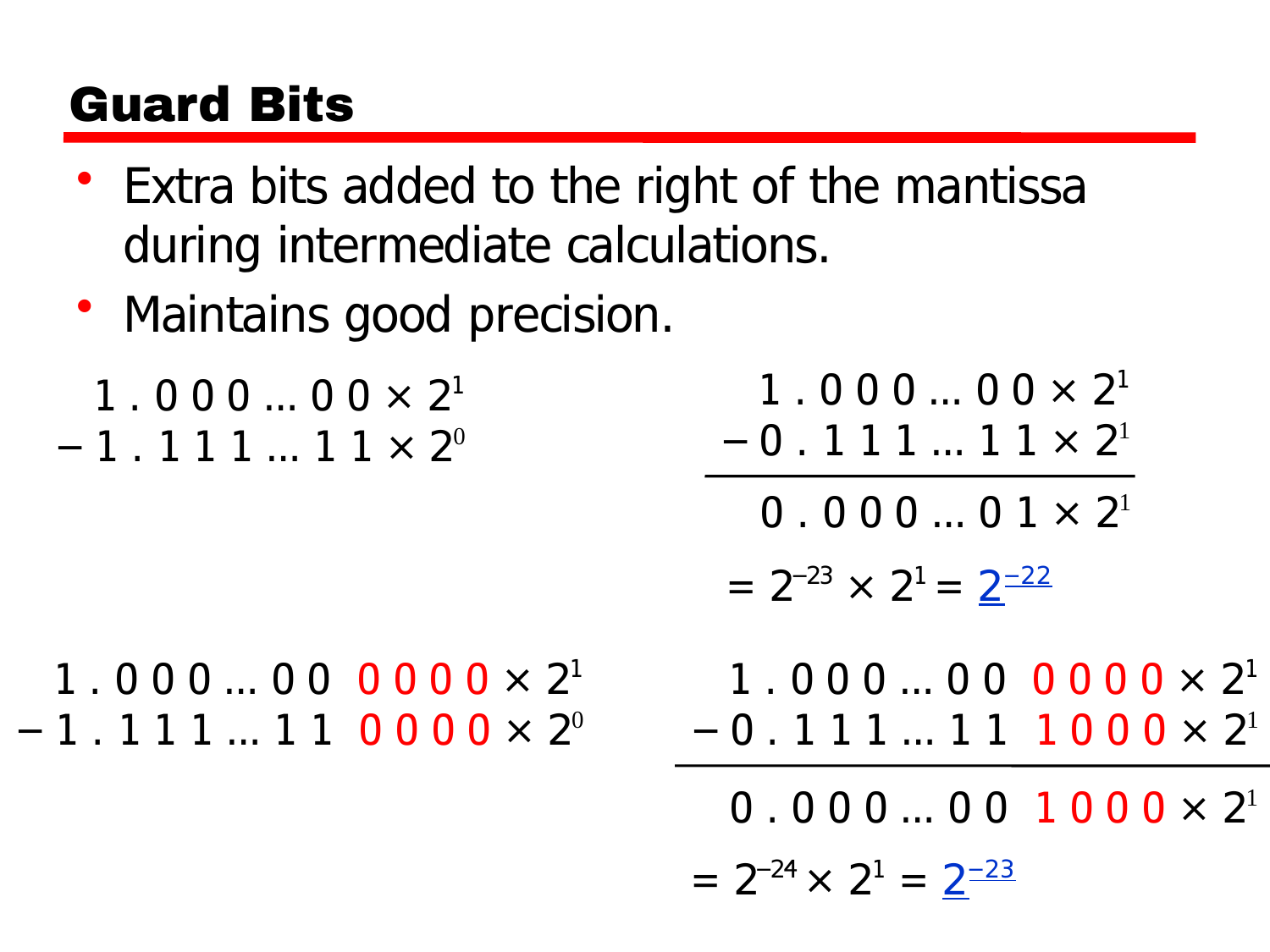

# Guard Bits
Extra bits added to the right of the mantissa during intermediate calculations.
Maintains good precision.
   1 . 0 0 0 … 0 0 × 21
– 0 . 1 1 1 … 1 1 × 21
   1 . 0 0 0 … 0 0 × 21
– 1 . 1 1 1 … 1 1 × 20

0 . 0 0 0 … 0 1 × 21
= 2–23 × 21 = 2–22
   1 . 0 0 0 … 0 0  0 0 0 0 × 21
– 1 . 1 1 1 … 1 1  0 0 0 0 × 20
   1 . 0 0 0 … 0 0  0 0 0 0 × 21
– 0 . 1 1 1 … 1 1  1 0 0 0 × 21

0 . 0 0 0 … 0 0  1 0 0 0 × 21
= 2–24 × 21 = 2–23